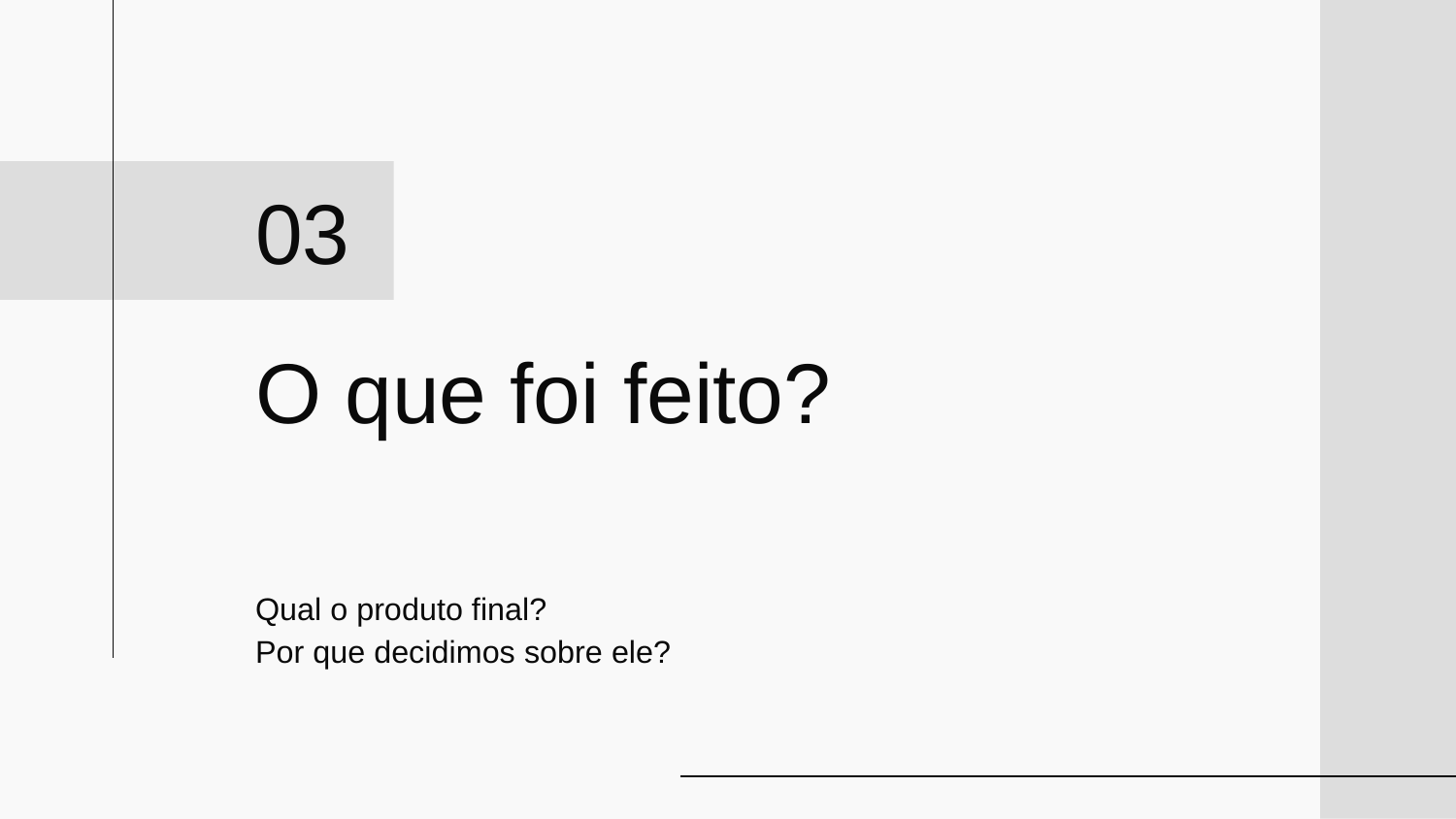

03
# O que foi feito?
Qual o produto final?
Por que decidimos sobre ele?